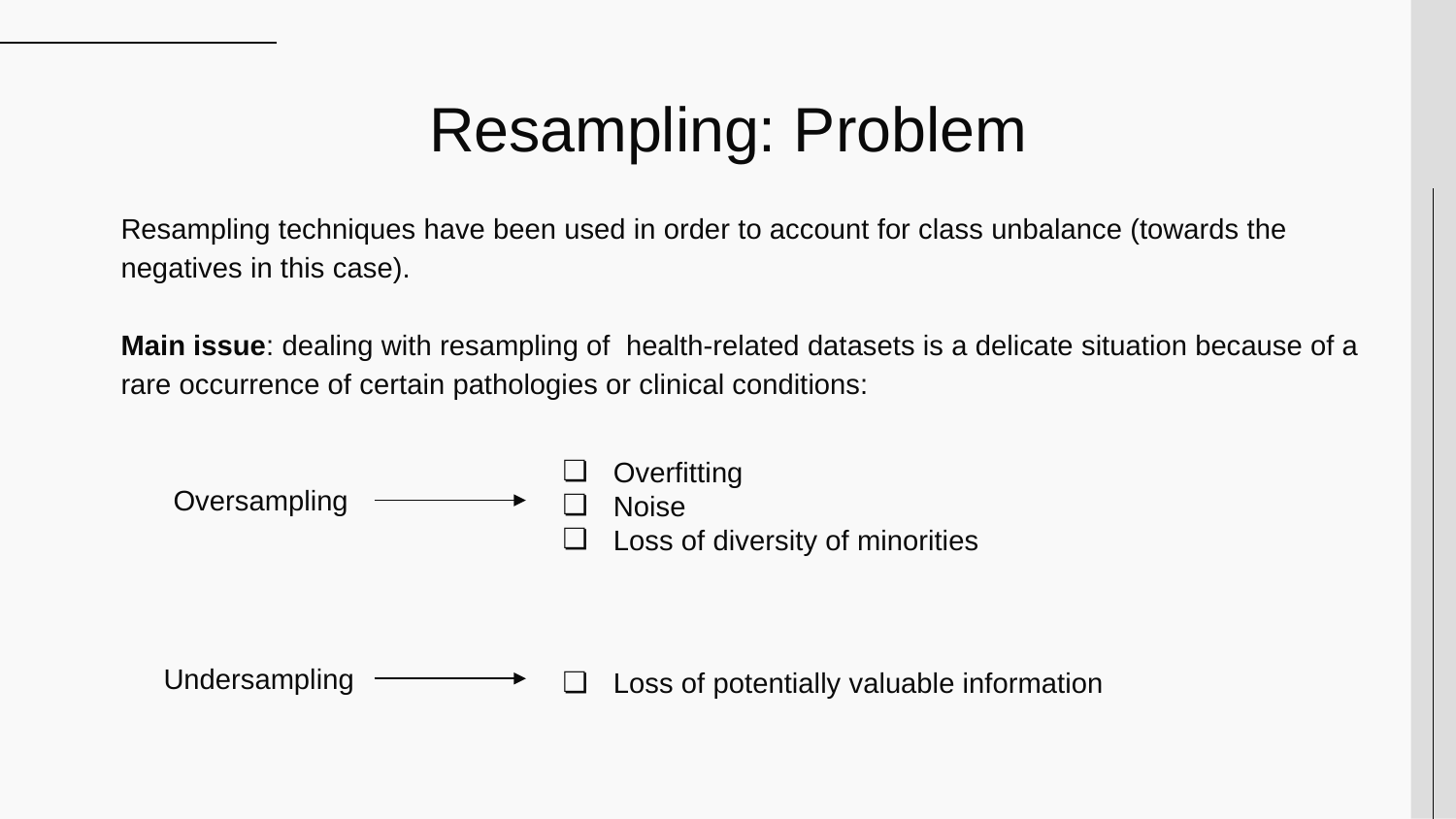

# Resampling: Problem
Resampling techniques have been used in order to account for class unbalance (towards the negatives in this case).

Main issue: dealing with resampling of  health-related datasets is a delicate situation because of a rare occurrence of certain pathologies or clinical conditions:

Overfitting
Noise
Loss of diversity of minorities
Oversampling
Undersampling
Loss of potentially valuable information